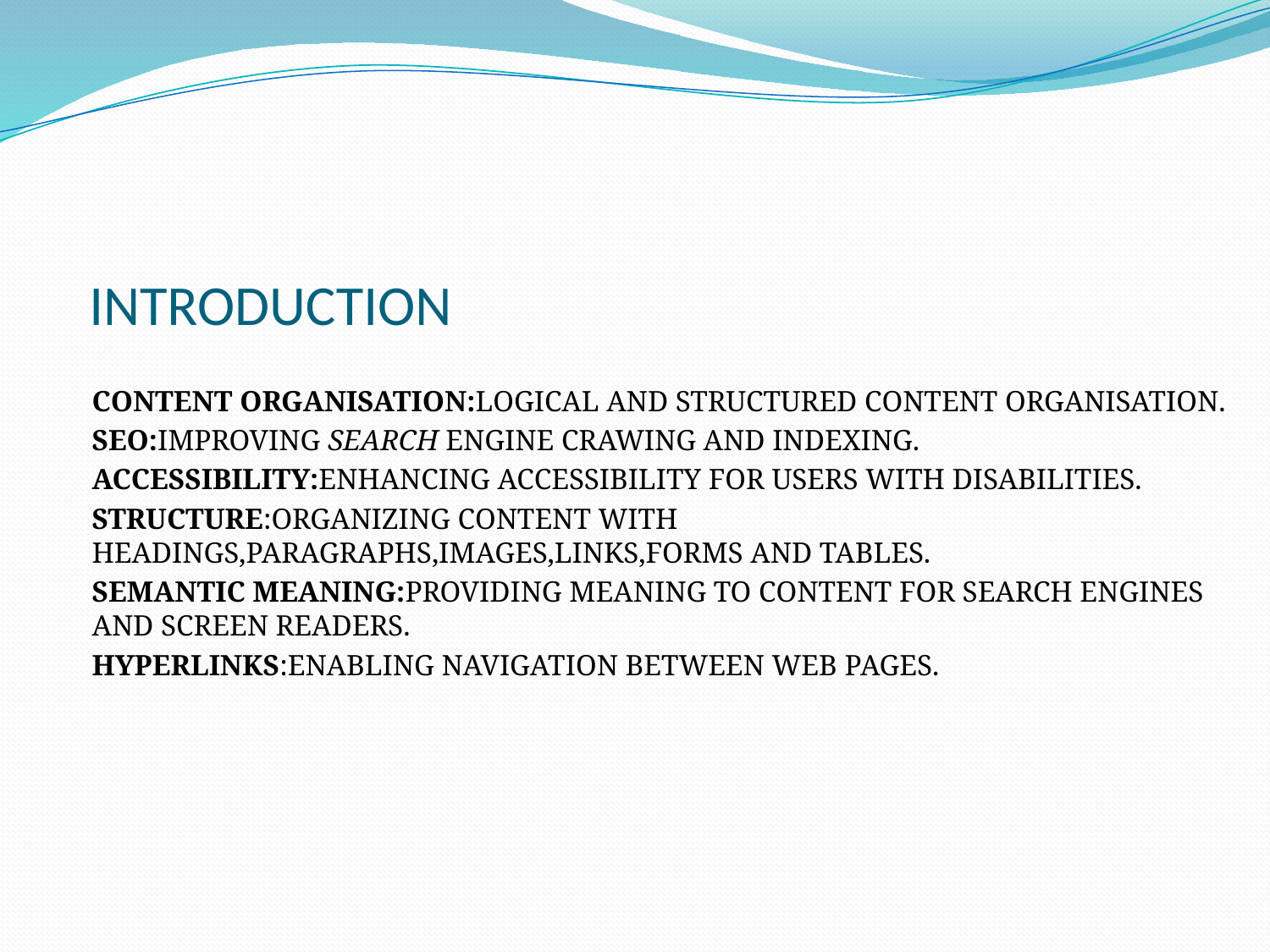

# INTRODUCTION
CONTENT ORGANISATION:LOGICAL AND STRUCTURED CONTENT ORGANISATION.
SEO:IMPROVING SEARCH ENGINE CRAWING AND INDEXING.
ACCESSIBILITY:ENHANCING ACCESSIBILITY FOR USERS WITH DISABILITIES.
STRUCTURE:ORGANIZING CONTENT WITH HEADINGS,PARAGRAPHS,IMAGES,LINKS,FORMS AND TABLES.
SEMANTIC MEANING:PROVIDING MEANING TO CONTENT FOR SEARCH ENGINES AND SCREEN READERS.
HYPERLINKS:ENABLING NAVIGATION BETWEEN WEB PAGES.